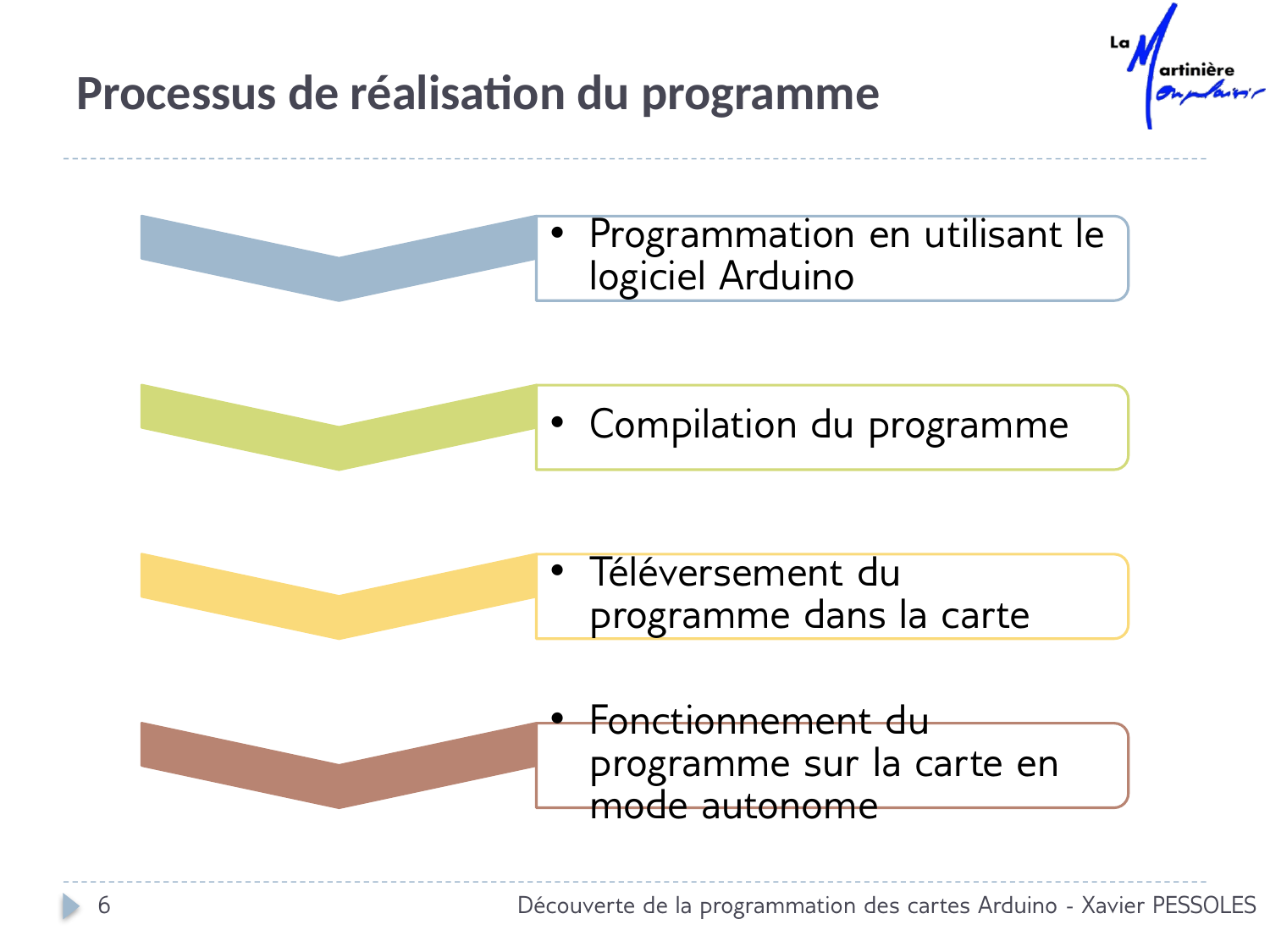

# Processus de réalisation du programme
Programmation en utilisant le logiciel Arduino
Compilation du programme
Téléversement du programme dans la carte
Fonctionnement du programme sur la carte en mode autonome
6
Découverte de la programmation des cartes Arduino - Xavier PESSOLES